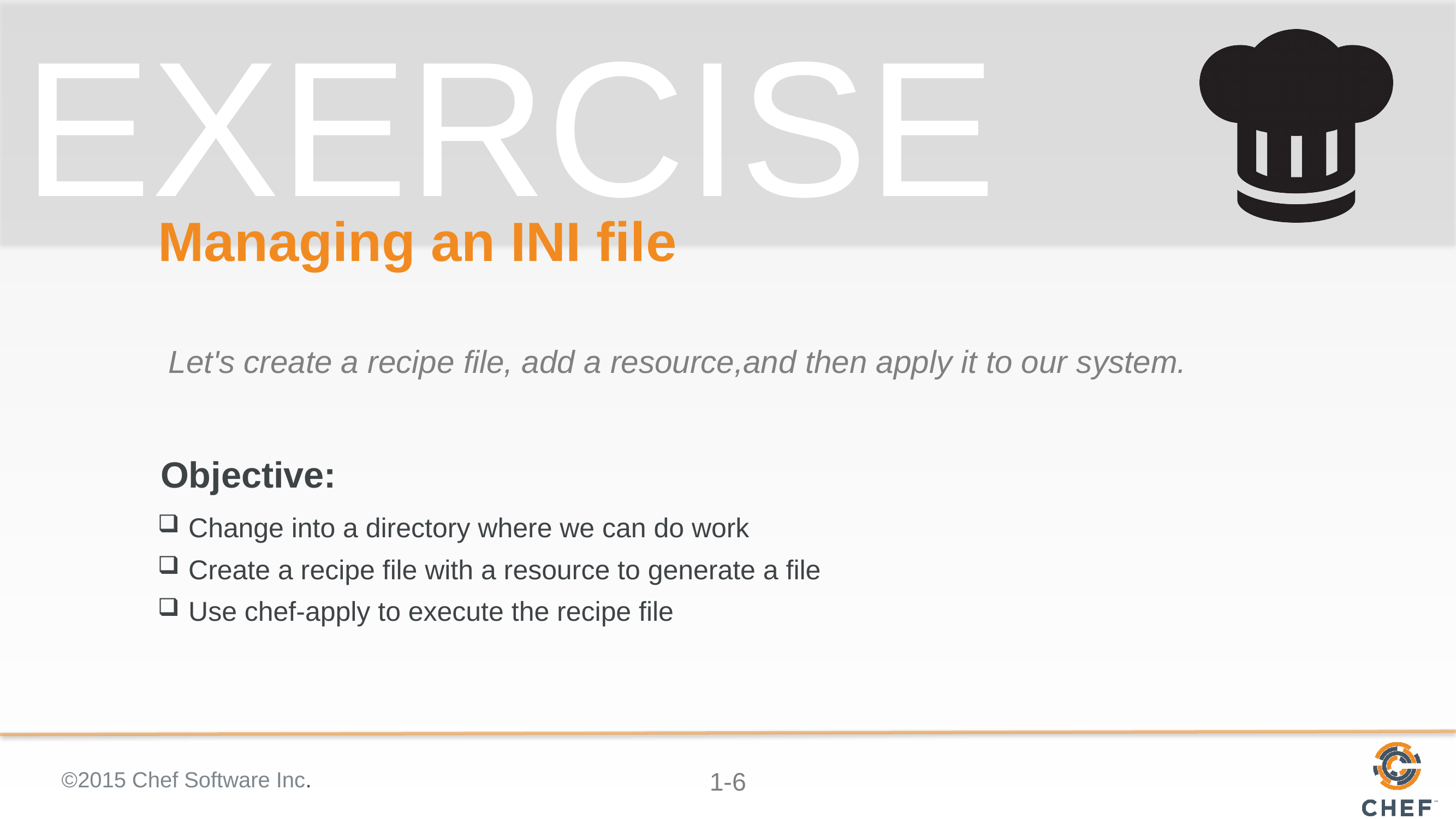

# Managing an INI file
Let's create a recipe file, add a resource,and then apply it to our system.
Change into a directory where we can do work
Create a recipe file with a resource to generate a file
Use chef-apply to execute the recipe file